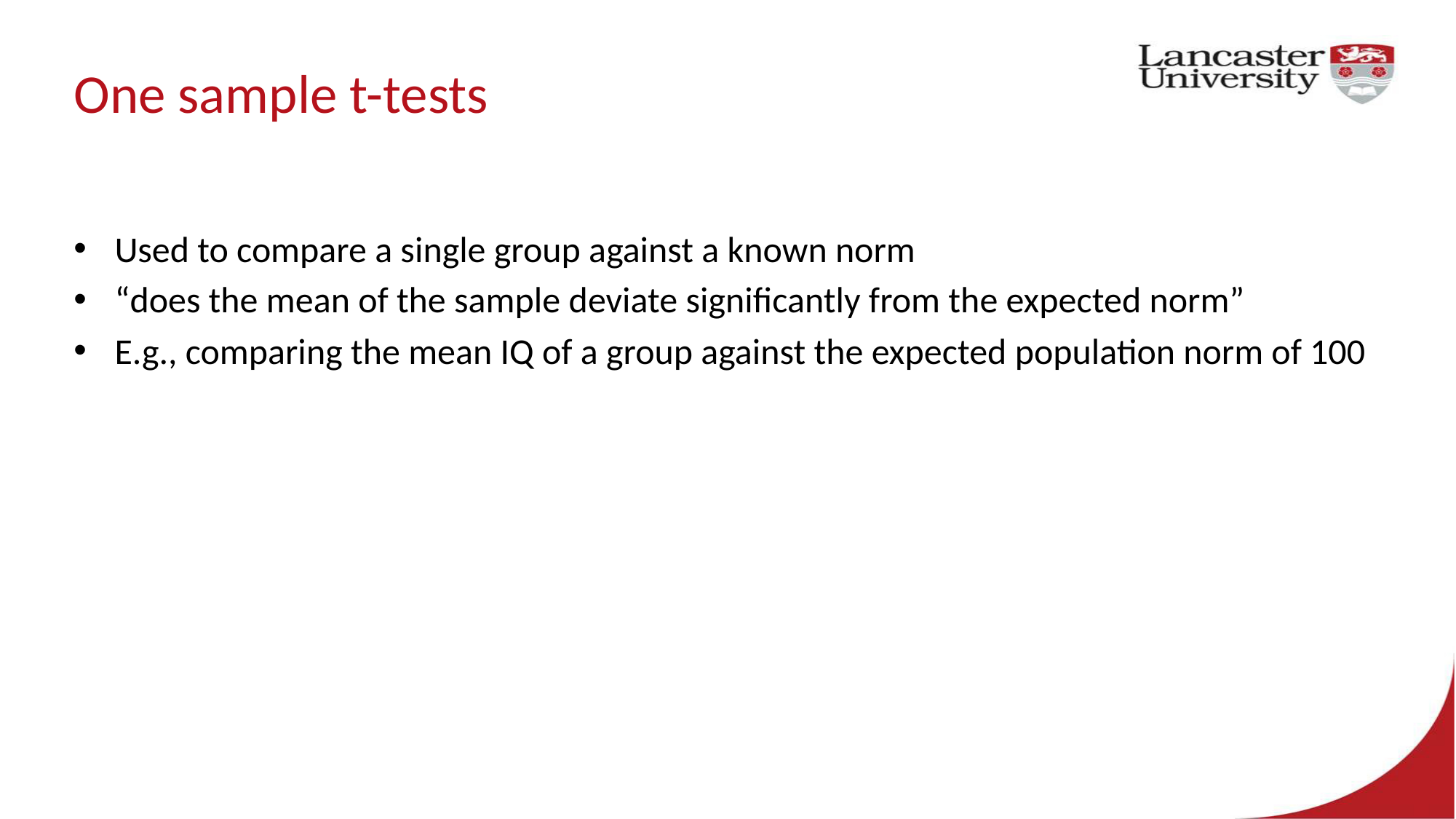

# One sample t-tests
Used to compare a single group against a known norm
“does the mean of the sample deviate significantly from the expected norm”
E.g., comparing the mean IQ of a group against the expected population norm of 100